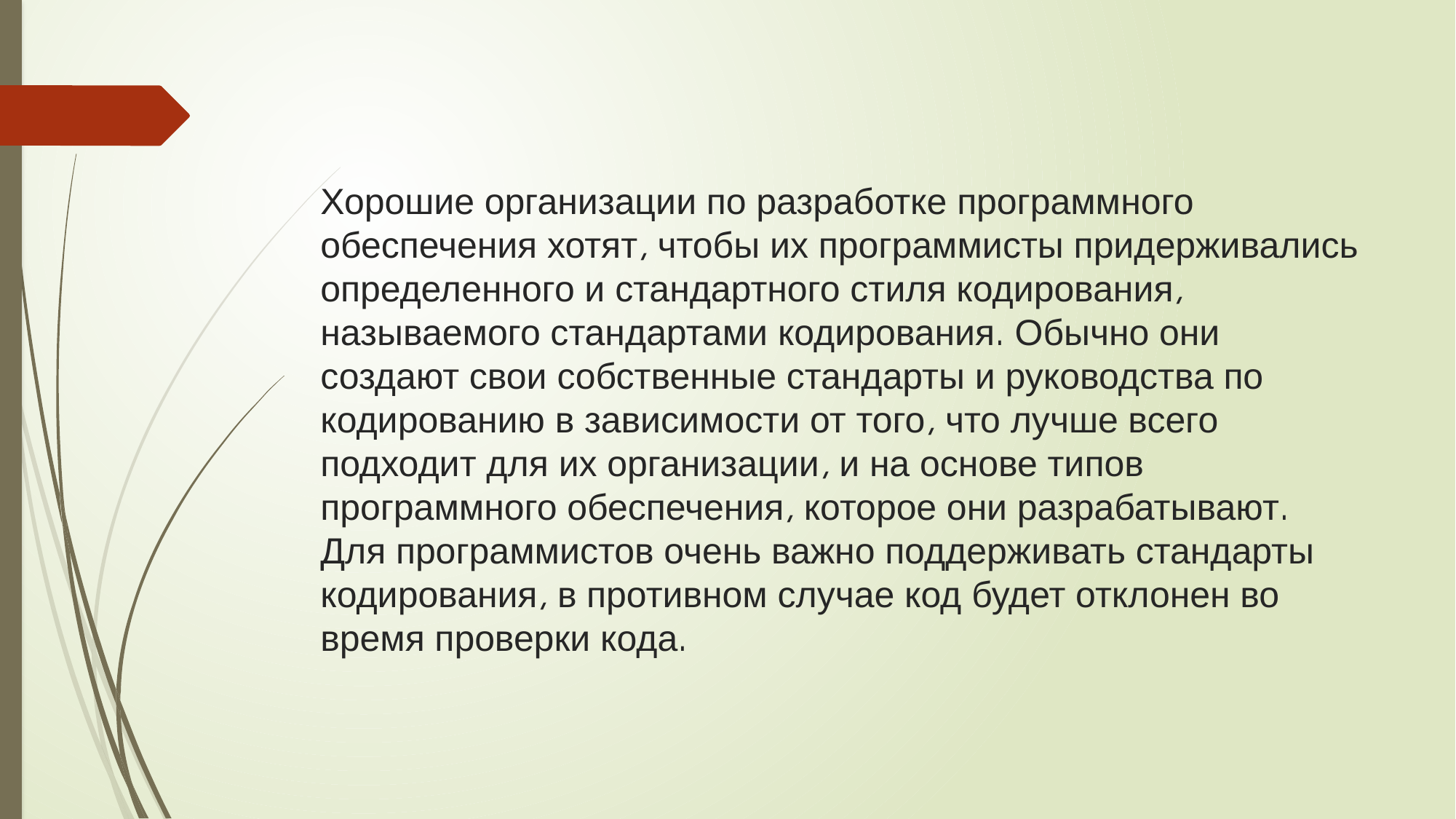

# Хорошие организации по разработке программного обеспечения хотят, чтобы их программисты придерживались определенного и стандартного стиля кодирования, называемого стандартами кодирования. Обычно они создают свои собственные стандарты и руководства по кодированию в зависимости от того, что лучше всего подходит для их организации, и на основе типов программного обеспечения, которое они разрабатывают. Для программистов очень важно поддерживать стандарты кодирования, в противном случае код будет отклонен во время проверки кода.